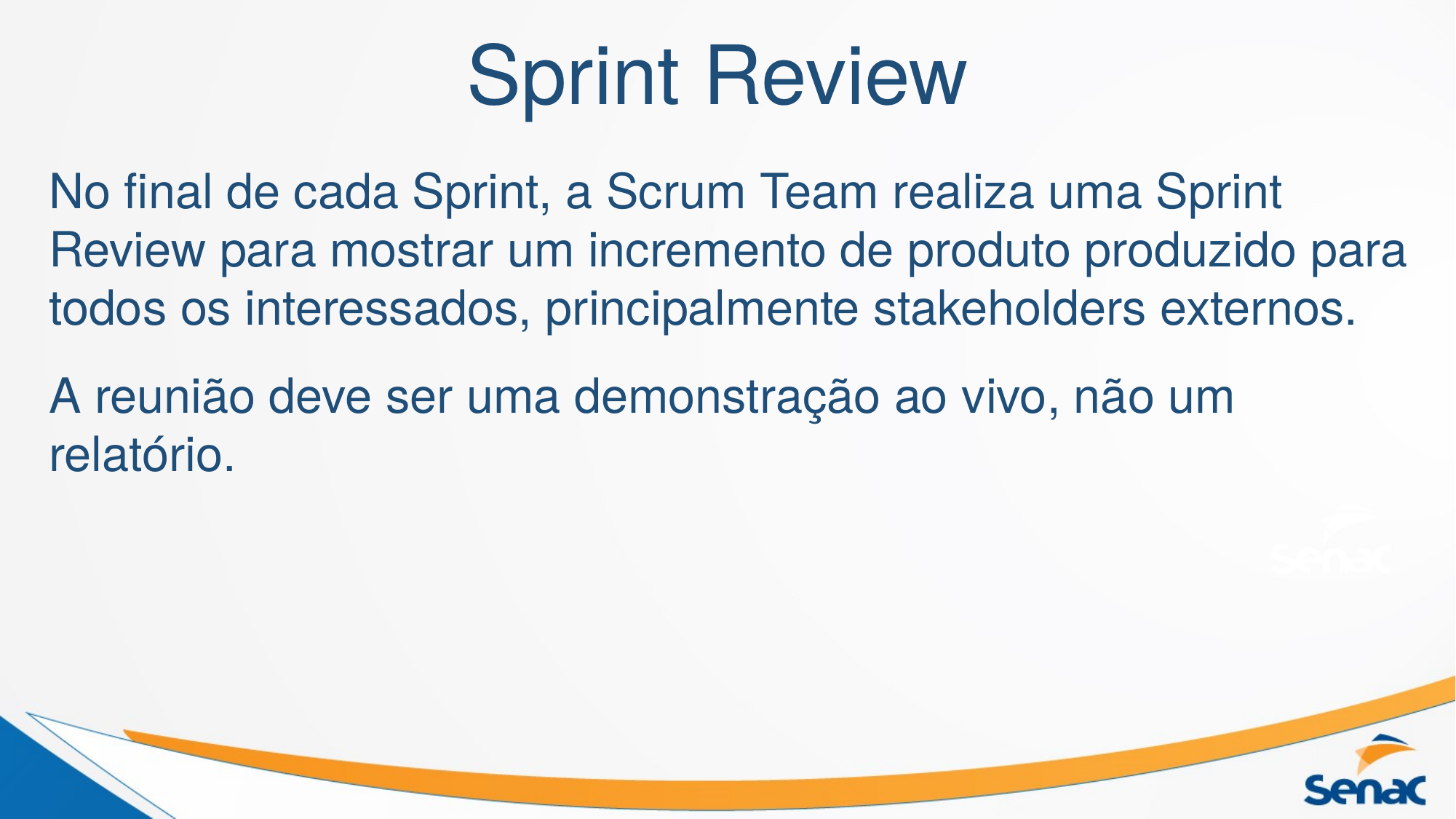

# Sprint Review
No final de cada Sprint, a Scrum Team realiza uma Sprint Review para mostrar um incremento de produto produzido para todos os interessados, principalmente stakeholders externos.
A reunião deve ser uma demonstração ao vivo, não um relatório.